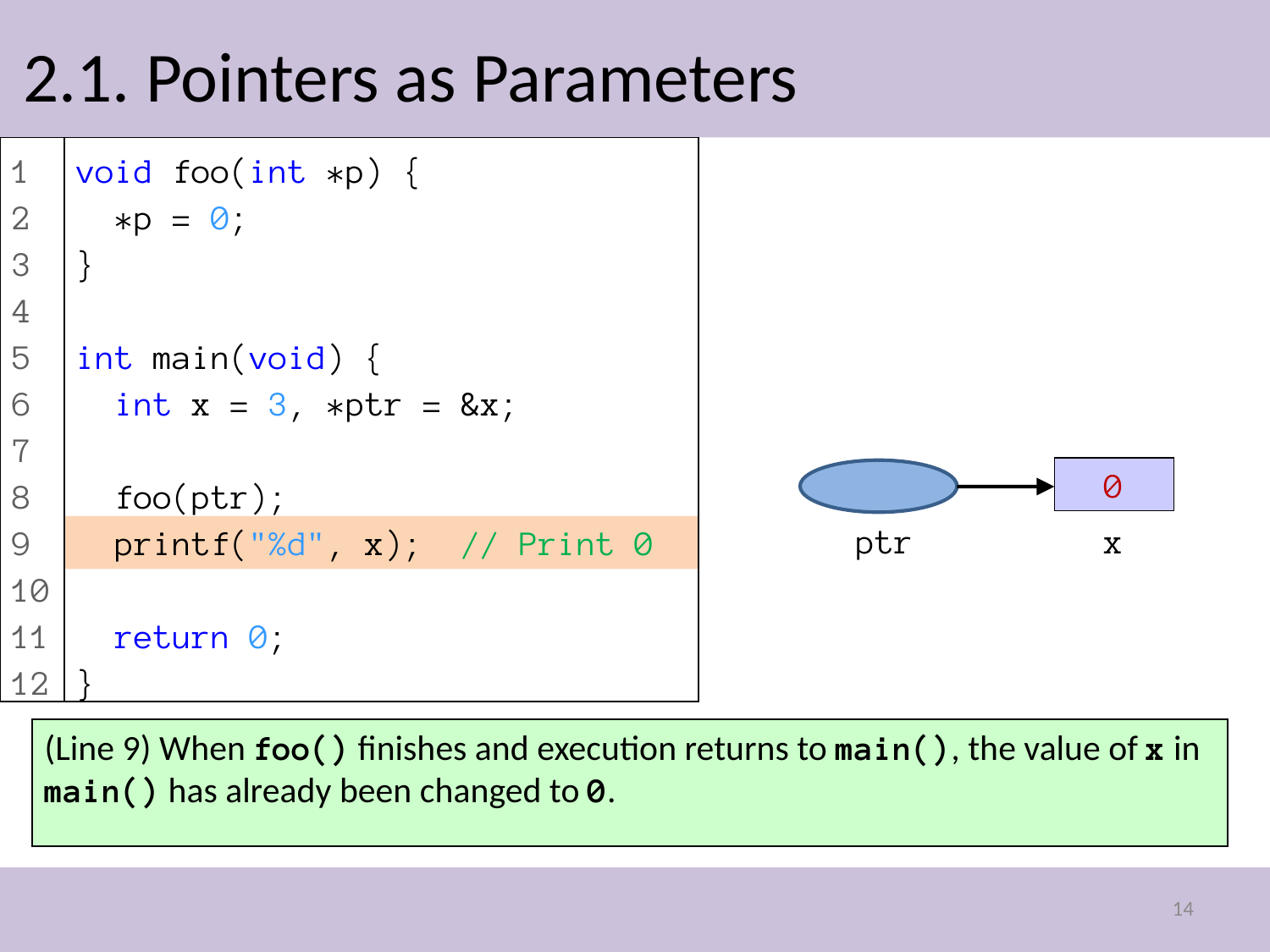

# 2.1. Pointers as Parameters
1
2
3
4
5
6
7
8
9
10
11
12
void foo(int *p) {
  *p = 0;
}

int main(void) {
  int x = 3, *ptr = &x;

  foo(ptr);
  printf("%d", x);  // Print 0

  return 0;
}
0

ptr
x

(Line 9) When foo() finishes and execution returns to main(), the value of x in main() has already been changed to 0.
14